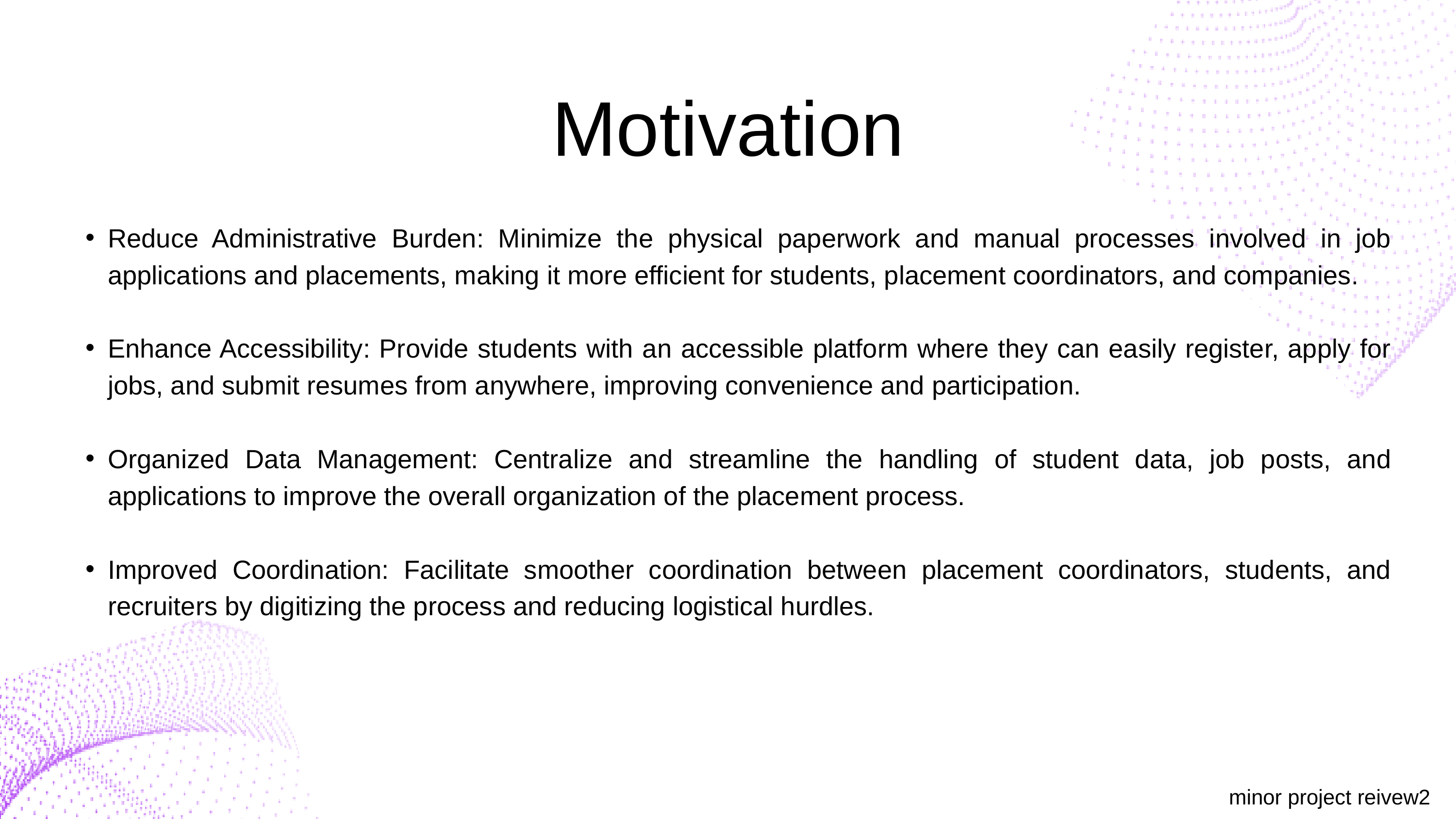

Motivation
Reduce Administrative Burden: Minimize the physical paperwork and manual processes involved in job applications and placements, making it more efficient for students, placement coordinators, and companies.

Enhance Accessibility: Provide students with an accessible platform where they can easily register, apply for jobs, and submit resumes from anywhere, improving convenience and participation.

Organized Data Management: Centralize and streamline the handling of student data, job posts, and applications to improve the overall organization of the placement process.

Improved Coordination: Facilitate smoother coordination between placement coordinators, students, and recruiters by digitizing the process and reducing logistical hurdles.

minor project reivew2